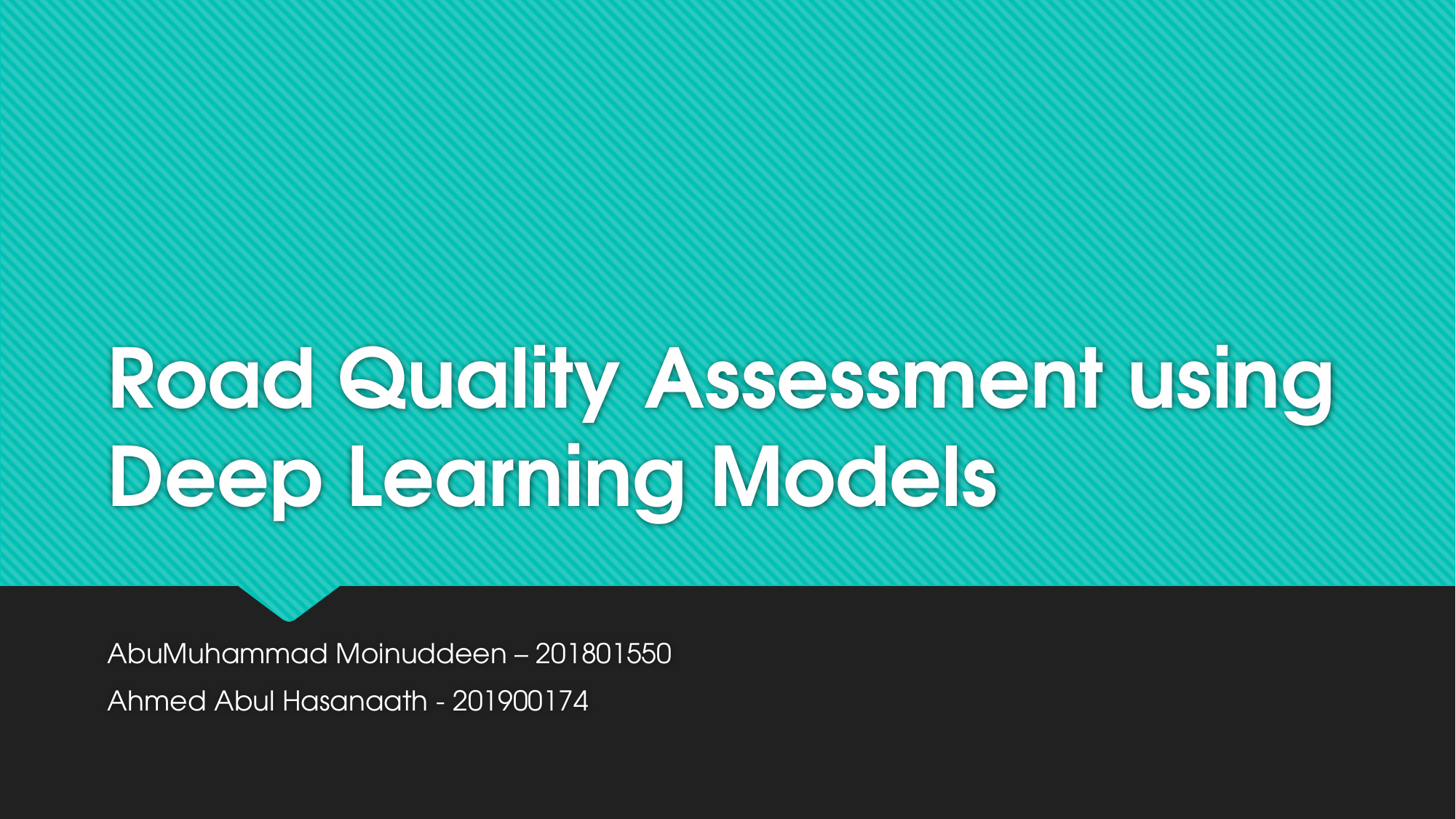

# Road Quality Assessment using Deep Learning Models
AbuMuhammad Moinuddeen – 201801550
Ahmed Abul Hasanaath - 201900174